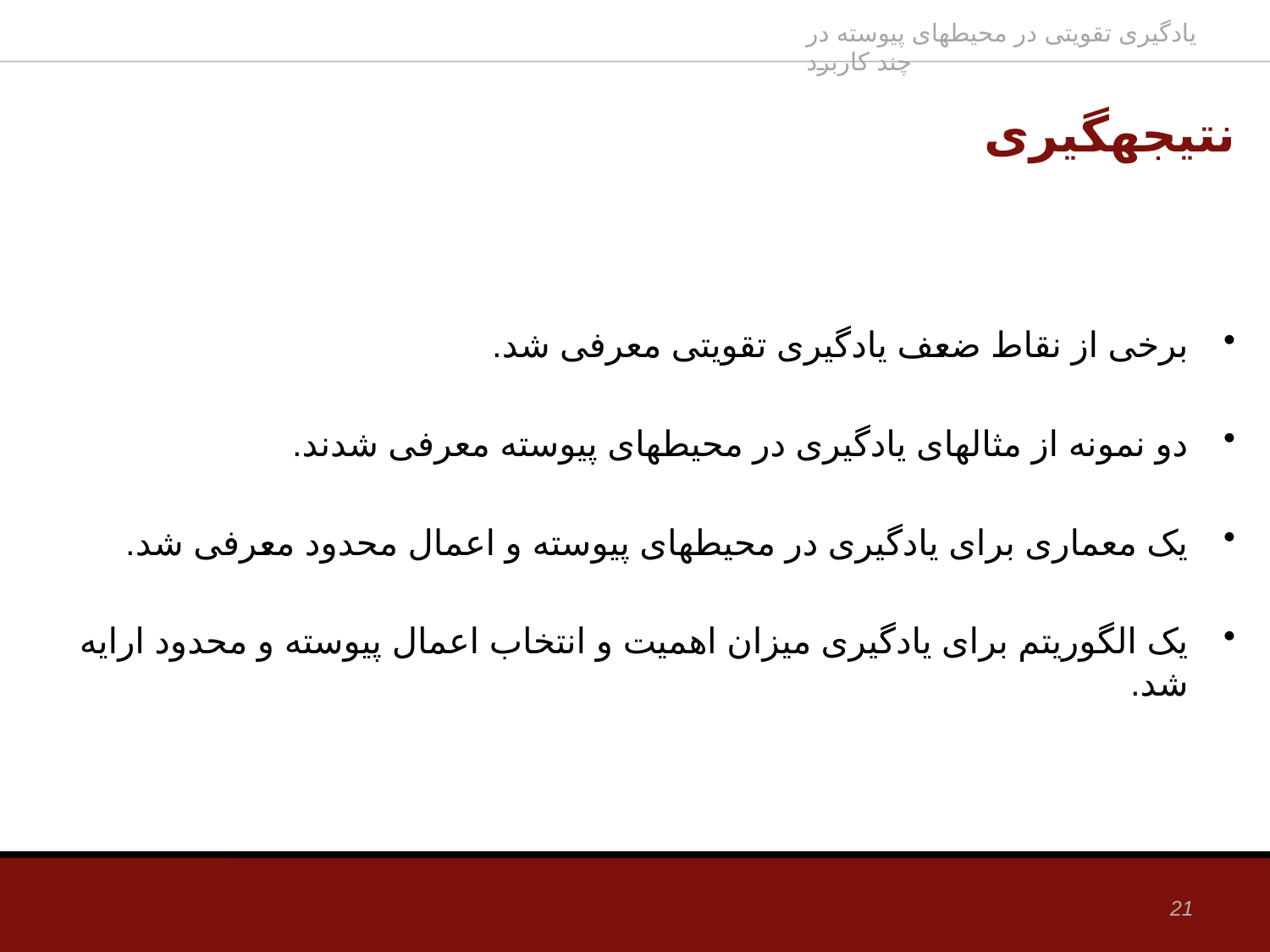

# نتیجه‏گیری
برخی از نقاط ضعف یادگیری تقویتی معرفی شد.

دو نمونه از مثالهای یادگیری در محیط‏های پیوسته معرفی شدند.

یک معماری برای یادگیری در محیط‏های پیوسته و اعمال محدود معرفی شد.

یک الگوریتم برای یادگیری میزان اهمیت و انتخاب اعمال پیوسته و محدود ارایه شد.
21